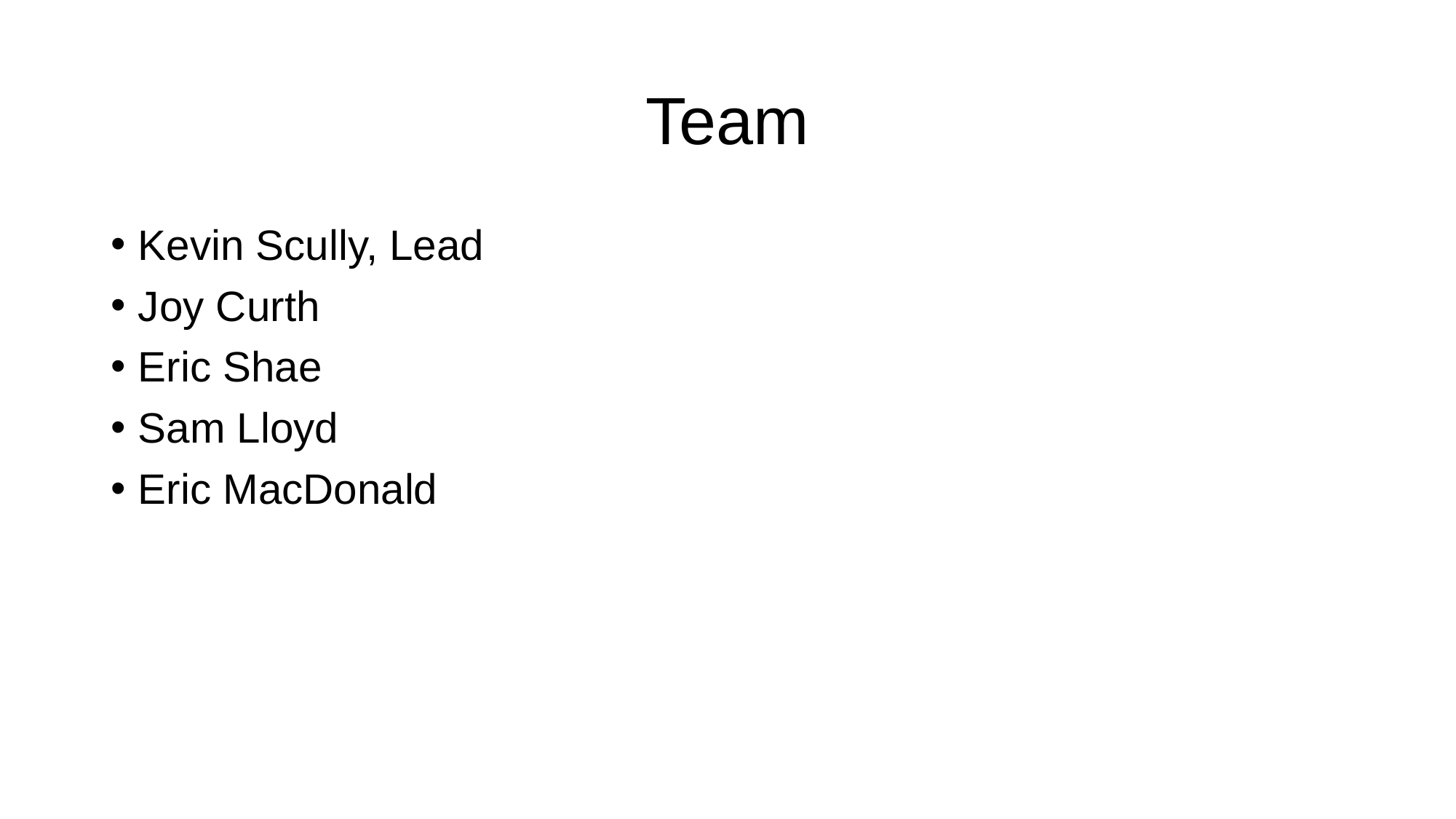

# Team
Kevin Scully, Lead
Joy Curth
Eric Shae
Sam Lloyd
Eric MacDonald